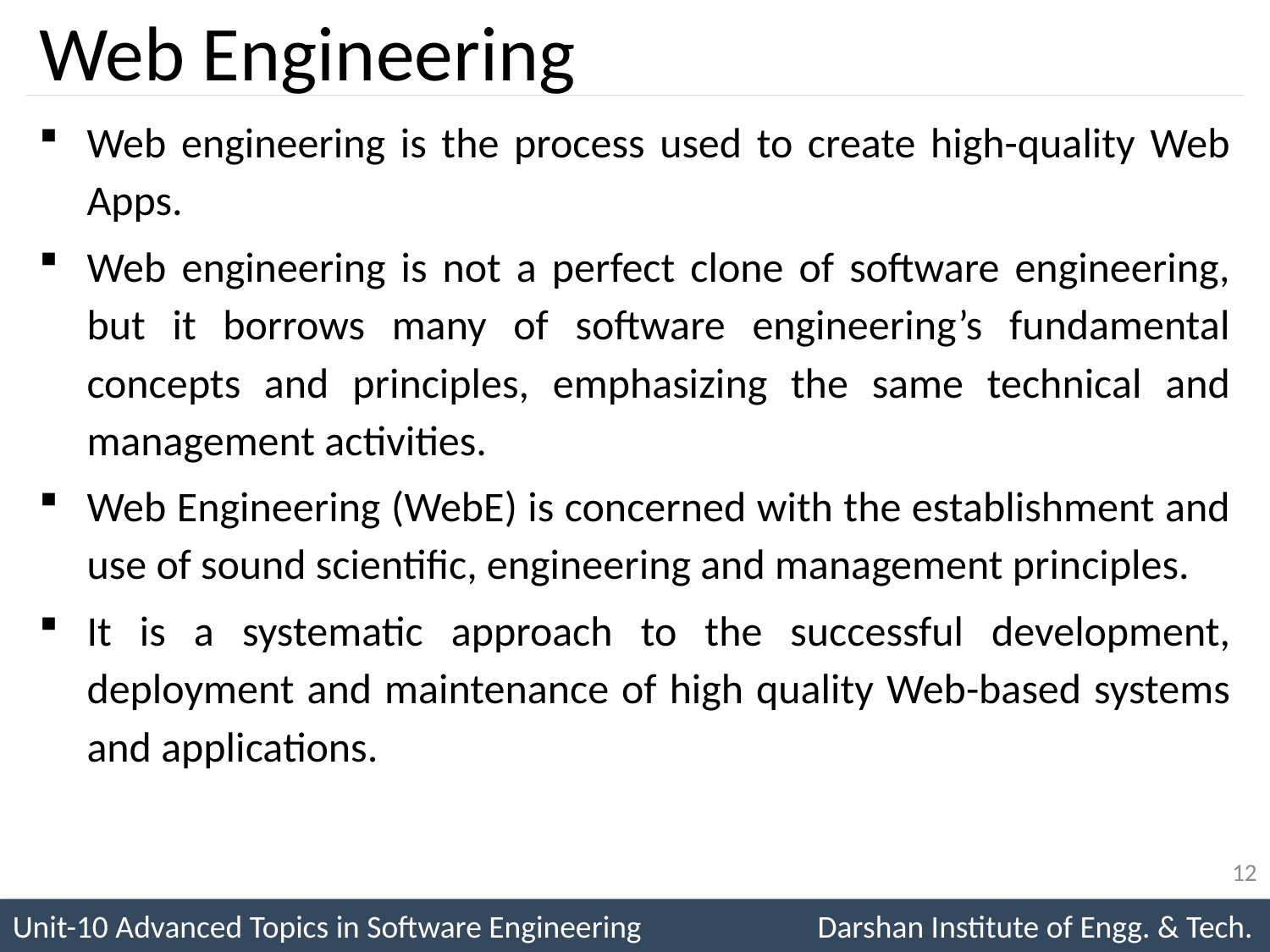

# Web Engineering
Web engineering is the process used to create high-quality Web Apps.
Web engineering is not a perfect clone of software engineering, but it borrows many of software engineering’s fundamental concepts and principles, emphasizing the same technical and management activities.
Web Engineering (WebE) is concerned with the establishment and use of sound scientific, engineering and management principles.
It is a systematic approach to the successful development, deployment and maintenance of high quality Web-based systems and applications.
12